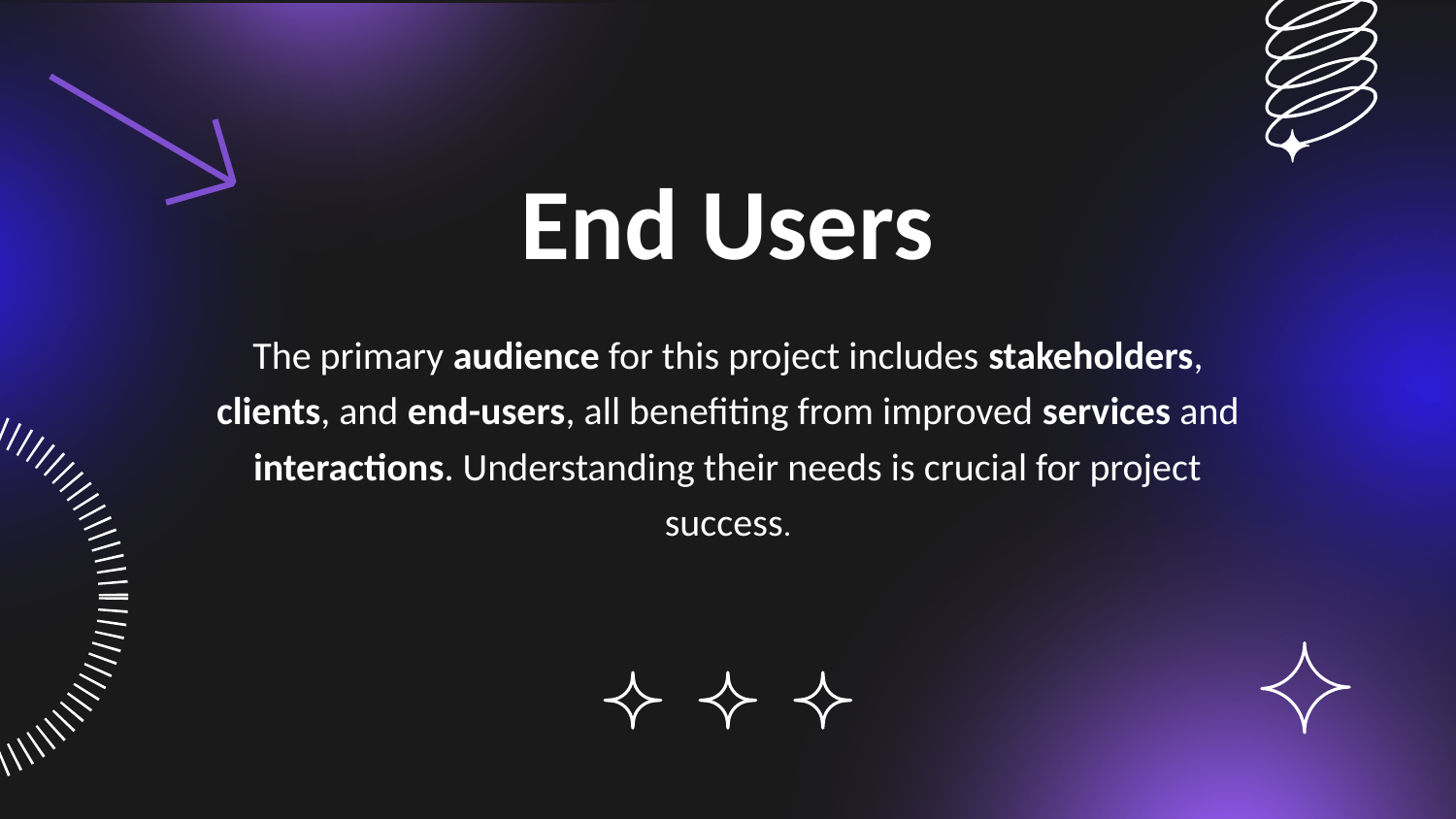

# End Users
The primary audience for this project includes stakeholders, clients, and end-users, all benefiting from improved services and interactions. Understanding their needs is crucial for project success.